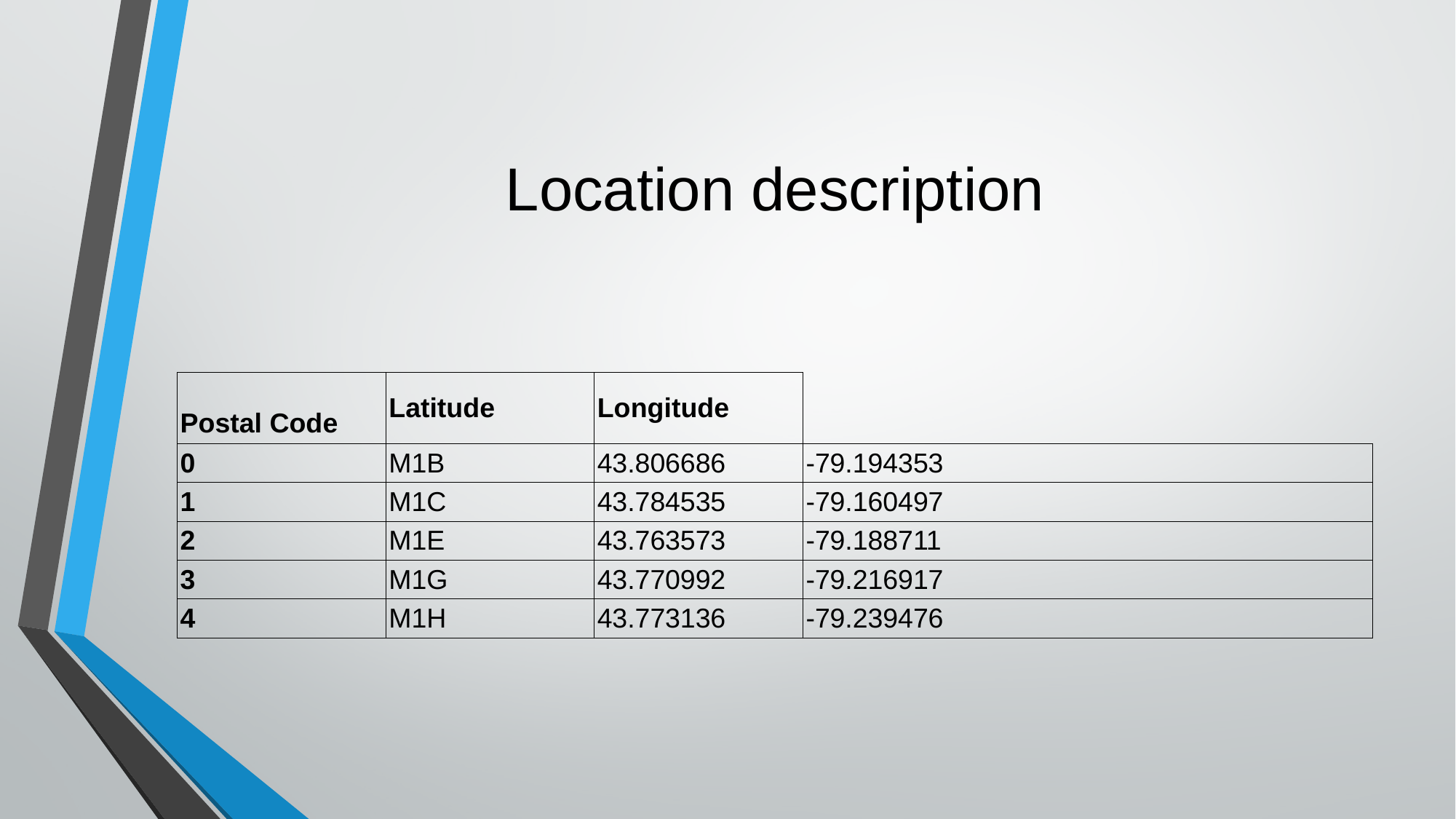

# Location description
| Postal Code | Latitude | Longitude |  |
| --- | --- | --- | --- |
| 0 | M1B | 43.806686 | -79.194353 |
| 1 | M1C | 43.784535 | -79.160497 |
| 2 | M1E | 43.763573 | -79.188711 |
| 3 | M1G | 43.770992 | -79.216917 |
| 4 | M1H | 43.773136 | -79.239476 |